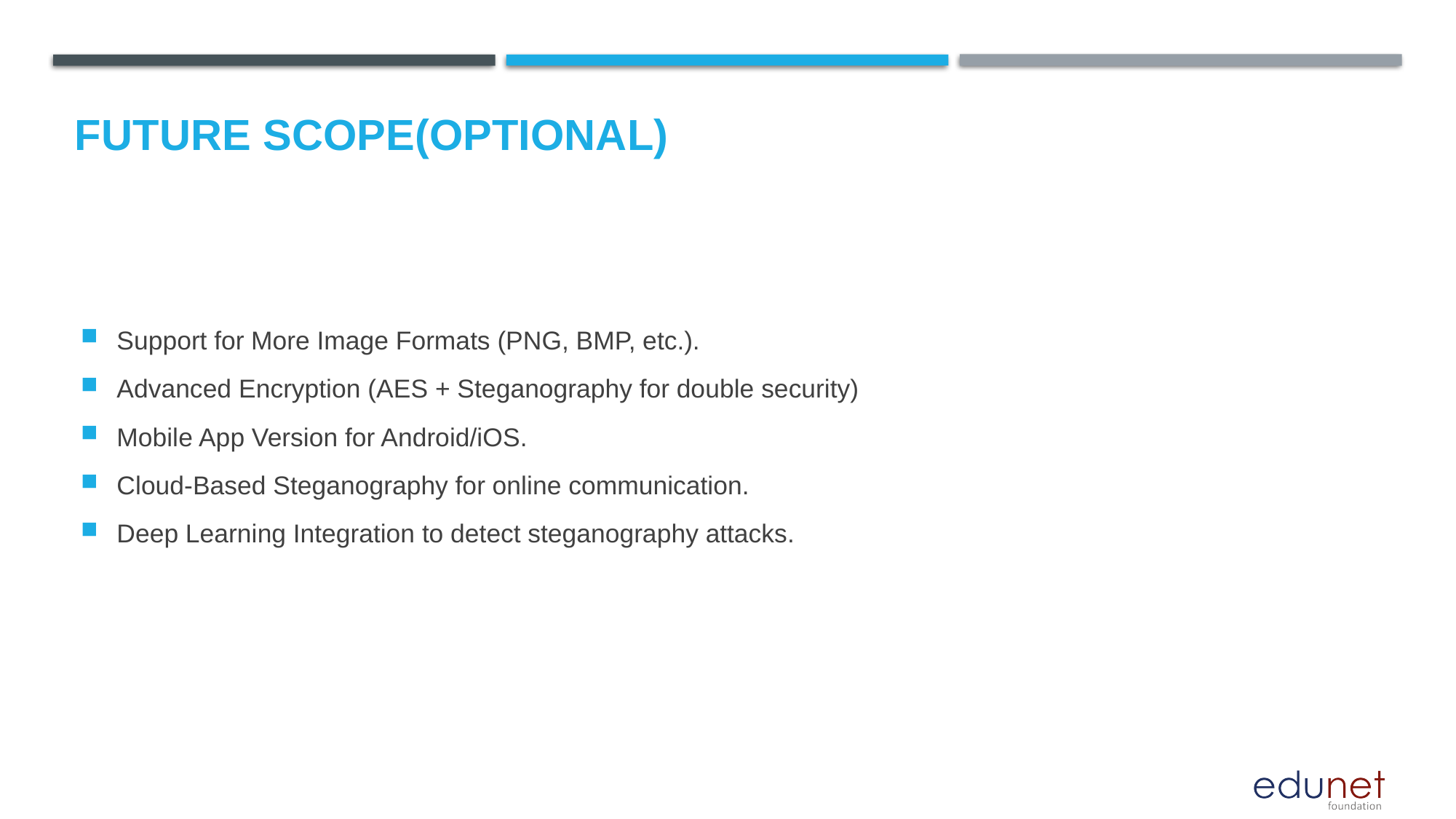

Future scope(optional)
Support for More Image Formats (PNG, BMP, etc.).
Advanced Encryption (AES + Steganography for double security)
Mobile App Version for Android/iOS.
Cloud-Based Steganography for online communication.
Deep Learning Integration to detect steganography attacks.